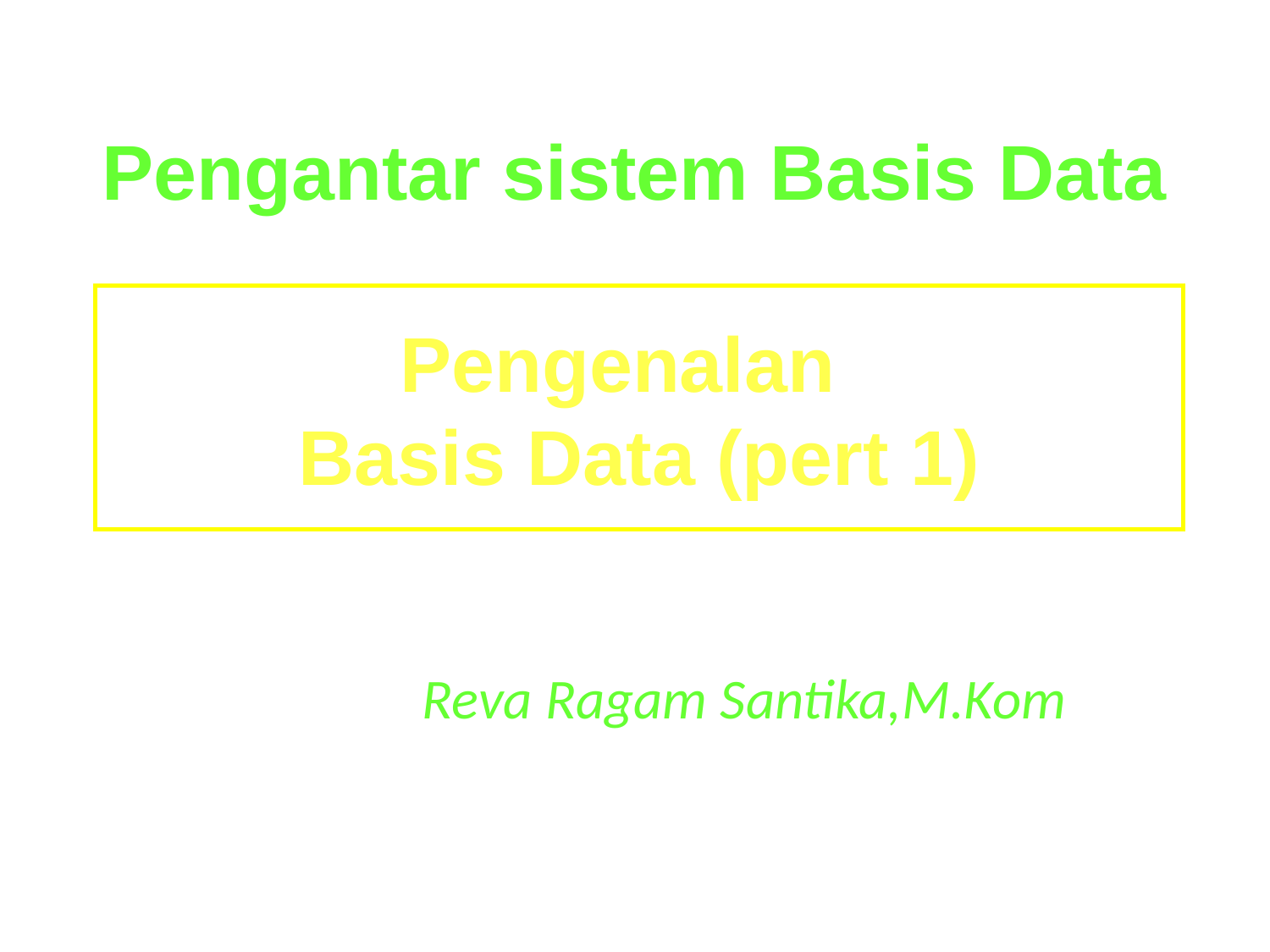

Pengantar sistem Basis Data
Pengenalan
Basis Data (pert 1)
Reva Ragam Santika,M.Kom